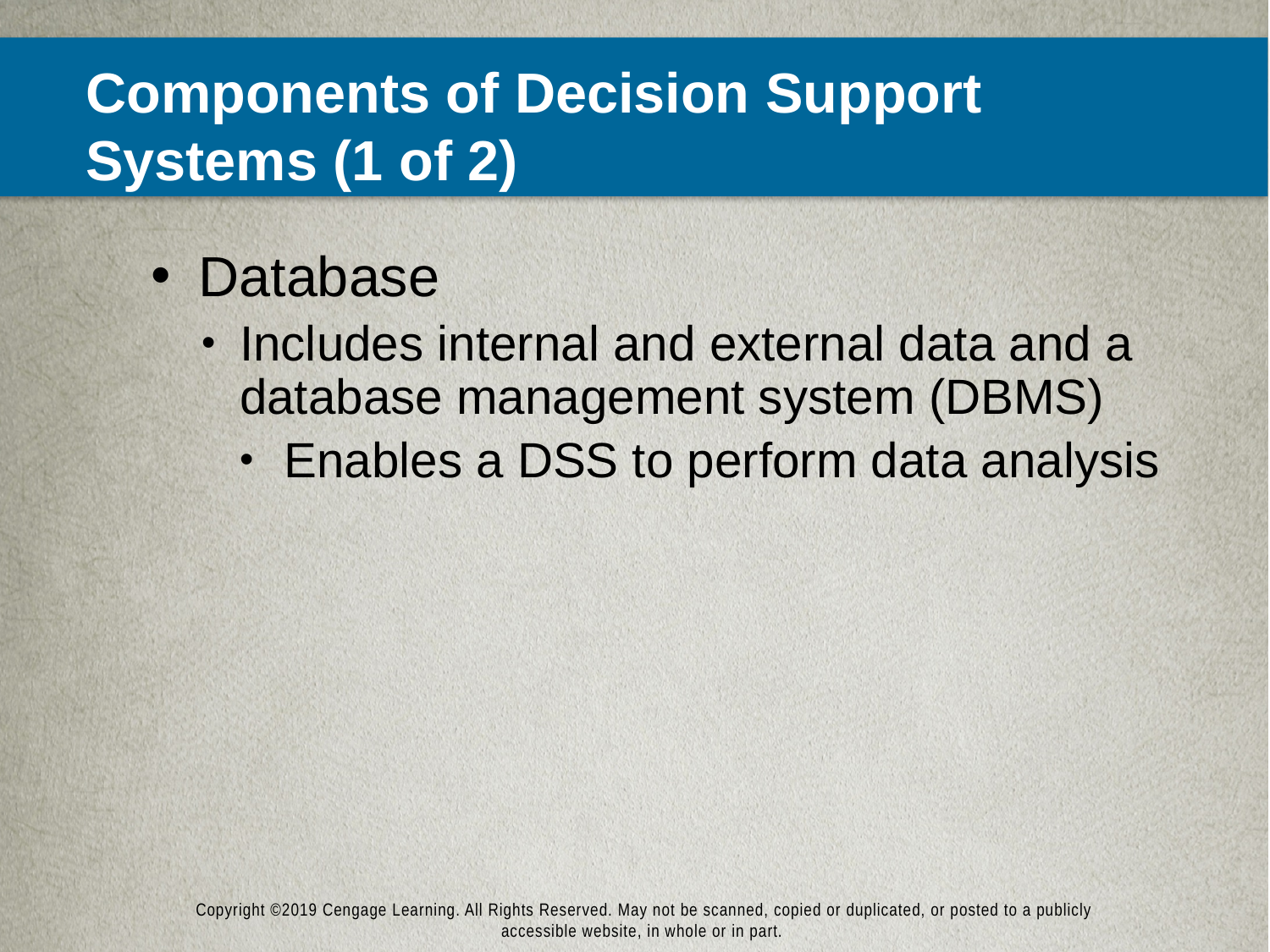

# Components of Decision Support Systems (1 of 2)
Database
Includes internal and external data and a database management system (DBMS)
Enables a DSS to perform data analysis